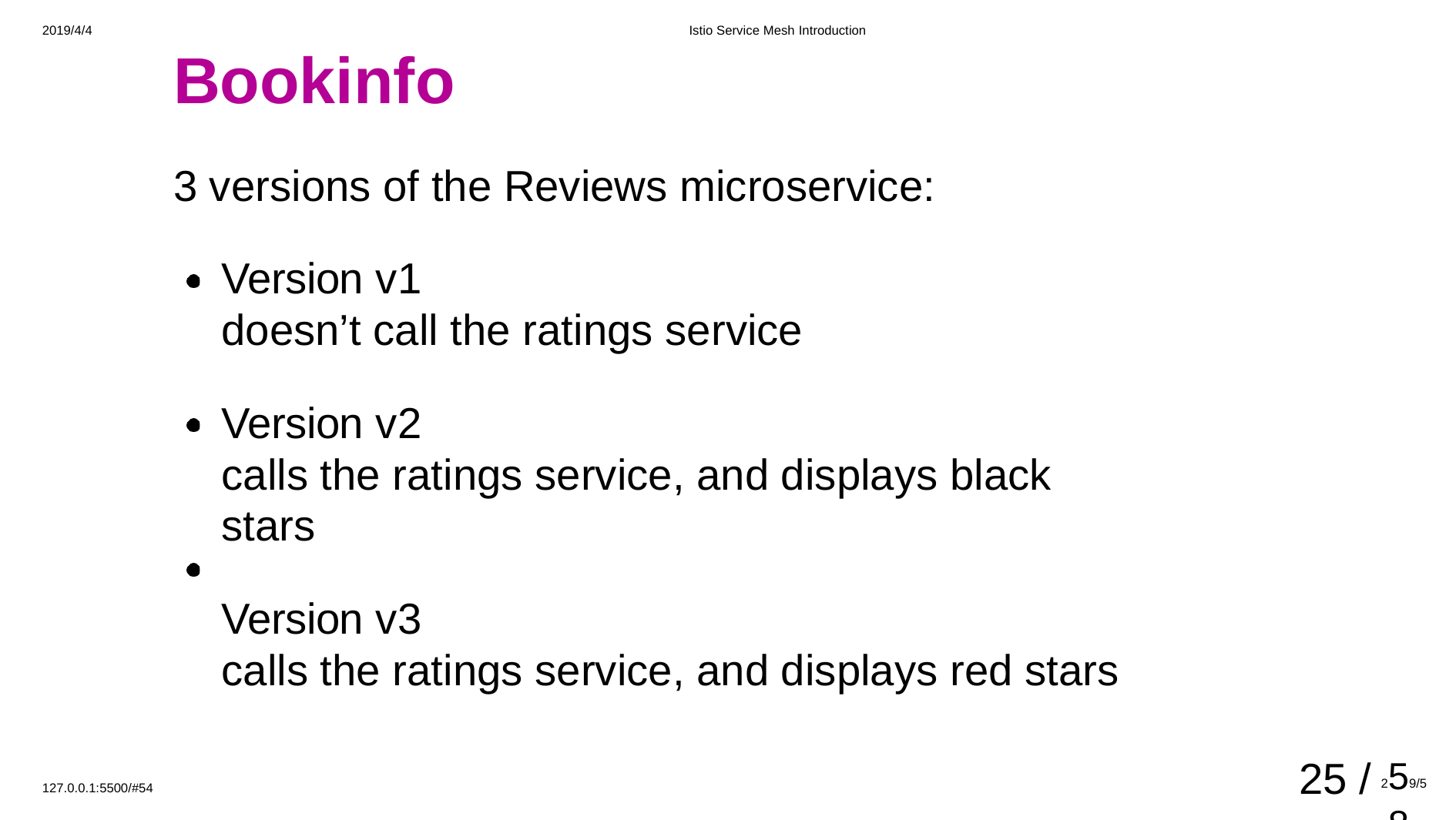

2019/4/4
Istio Service Mesh Introduction
# Bookinfo
3 versions of the Reviews microservice:
Version v1
doesn’t call the ratings service
Version v2
calls the ratings service, and displays black stars
Version v3
calls the ratings service, and displays red stars

25 /
259/588
127.0.0.1:5500/#54